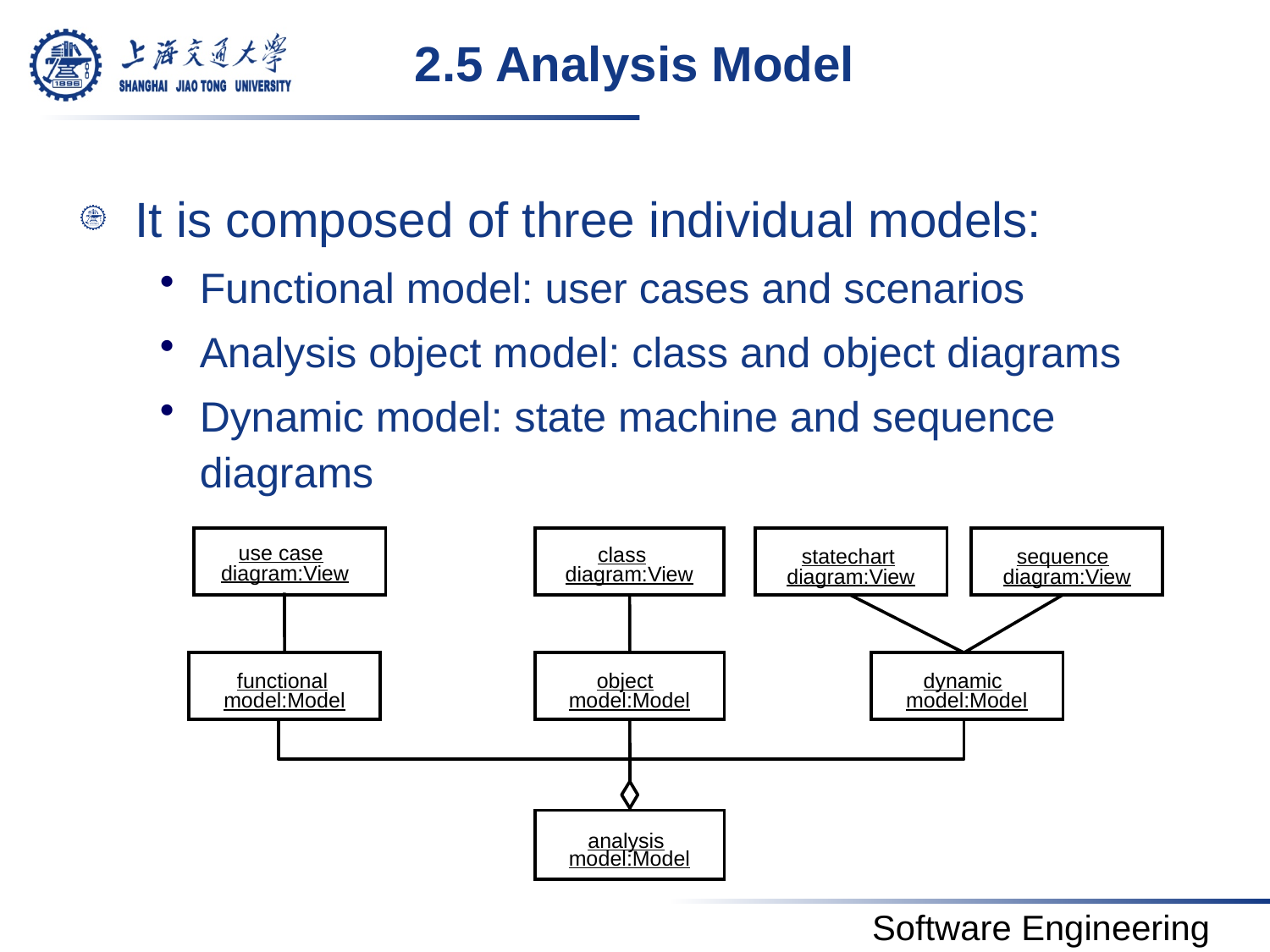

# 2.5 Analysis Model
It is composed of three individual models:
Functional model: user cases and scenarios
Analysis object model: class and object diagrams
Dynamic model: state machine and sequence diagrams

class
diagram:View

statechart
diagram:View

sequence
diagram:View
use case
diagram:View

object
model:Model

dynamic
model:Model
functional
model:Model

analysis
model:Model